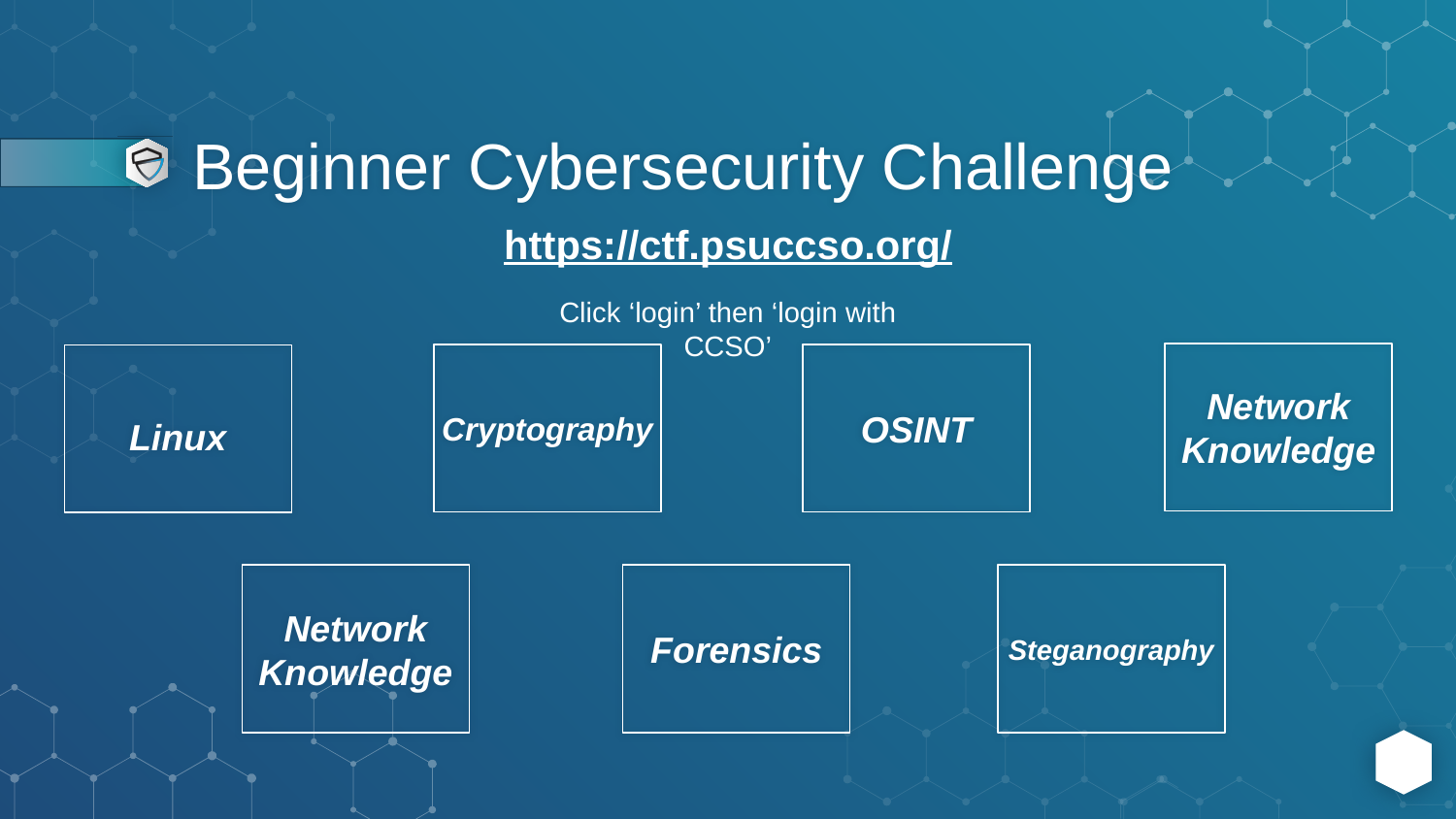

# Beginner Cybersecurity Challenge
https://ctf.psuccso.org/
Click ‘login’ then ‘login with CCSO’
Network Knowledge
Cryptography
OSINT

Linux

Network Knowledge
Forensics
Steganography